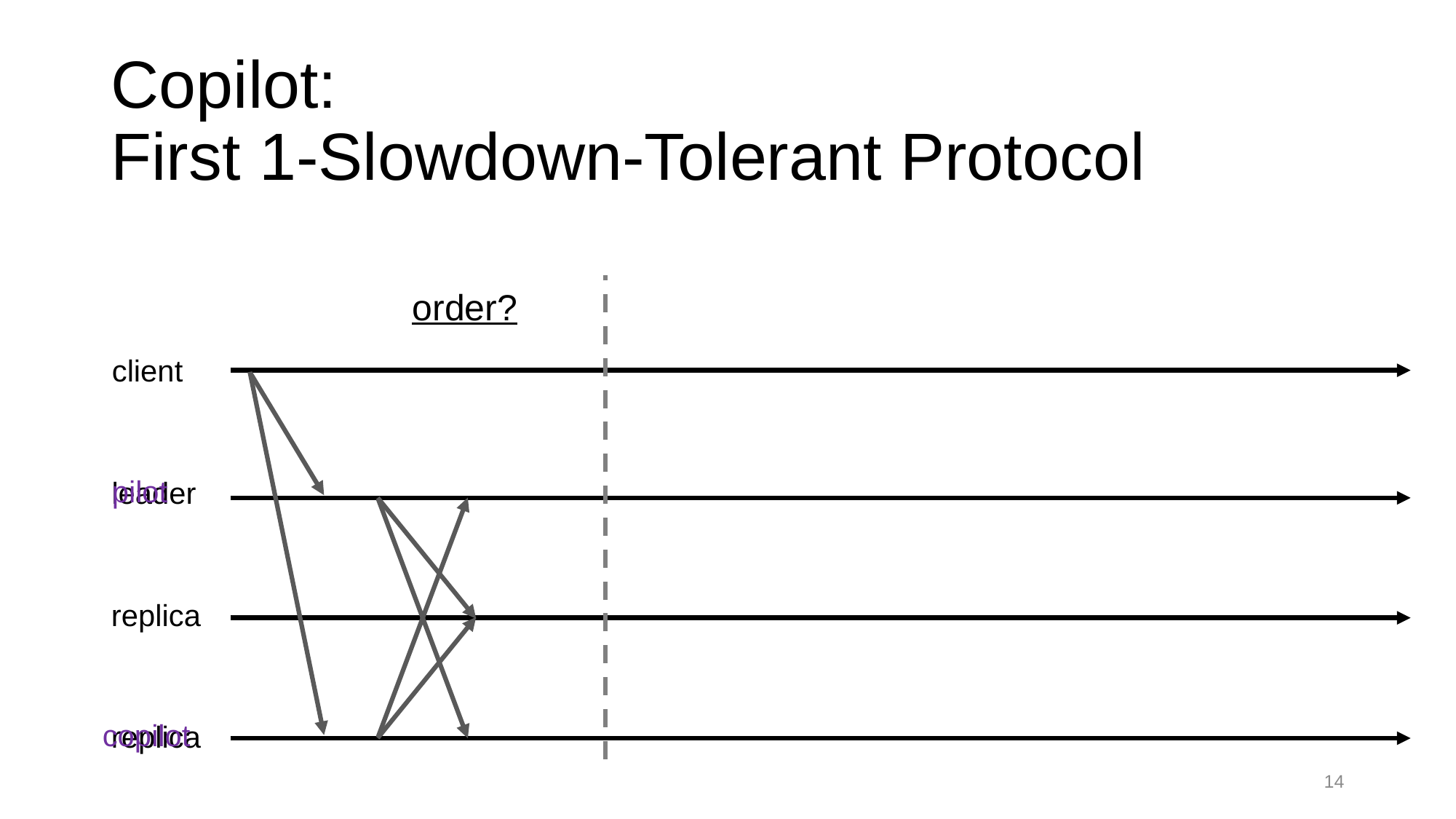

# Copilot: First 1-Slowdown-Tolerant Protocol
order?
client
pilot
copilot
leader
replica
replica
14